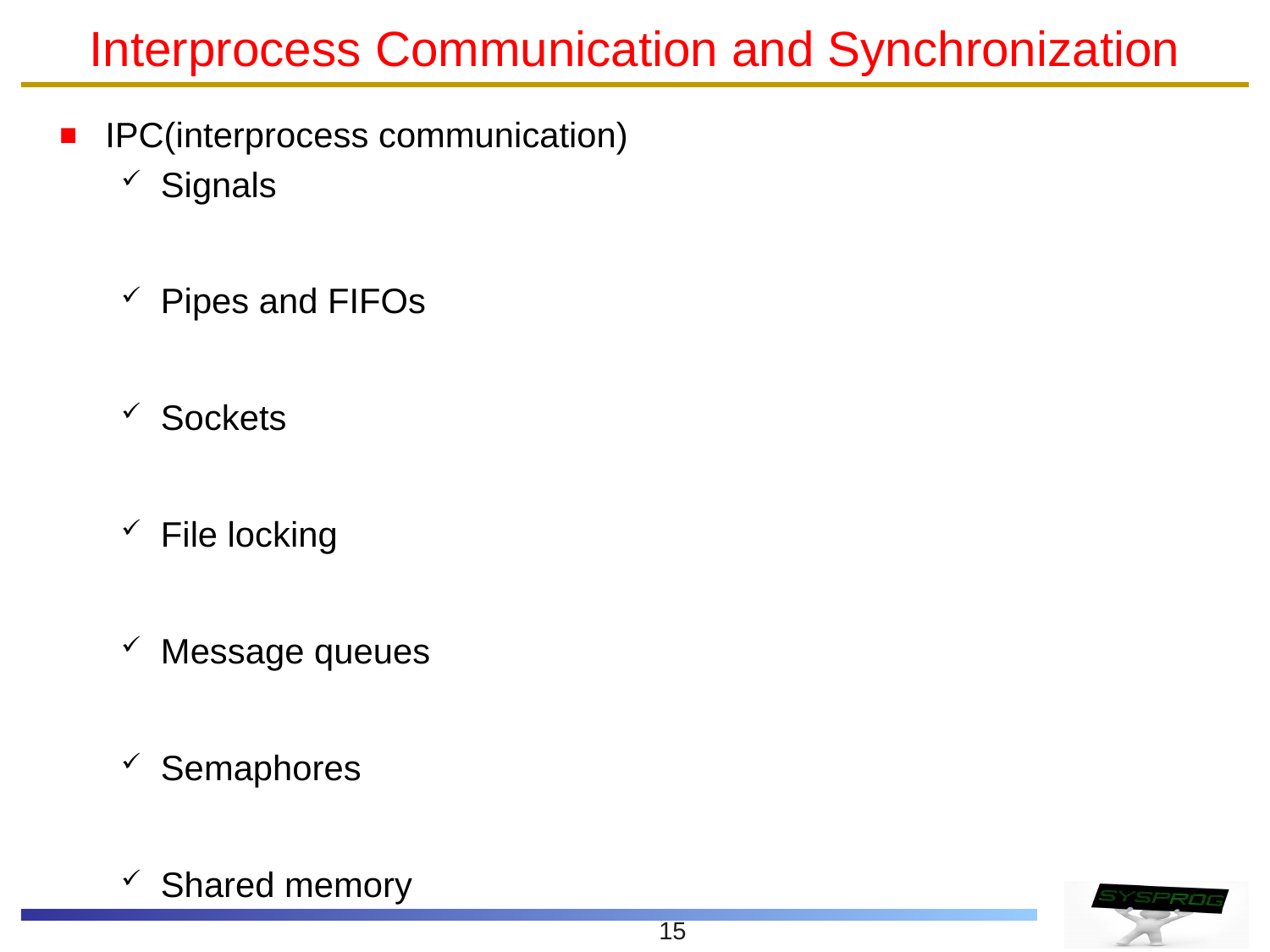

# Interprocess Communication and Synchronization
IPC(interprocess communication)
Signals

Pipes and FIFOs

Sockets

File locking

Message queues

Semaphores

Shared memory
15